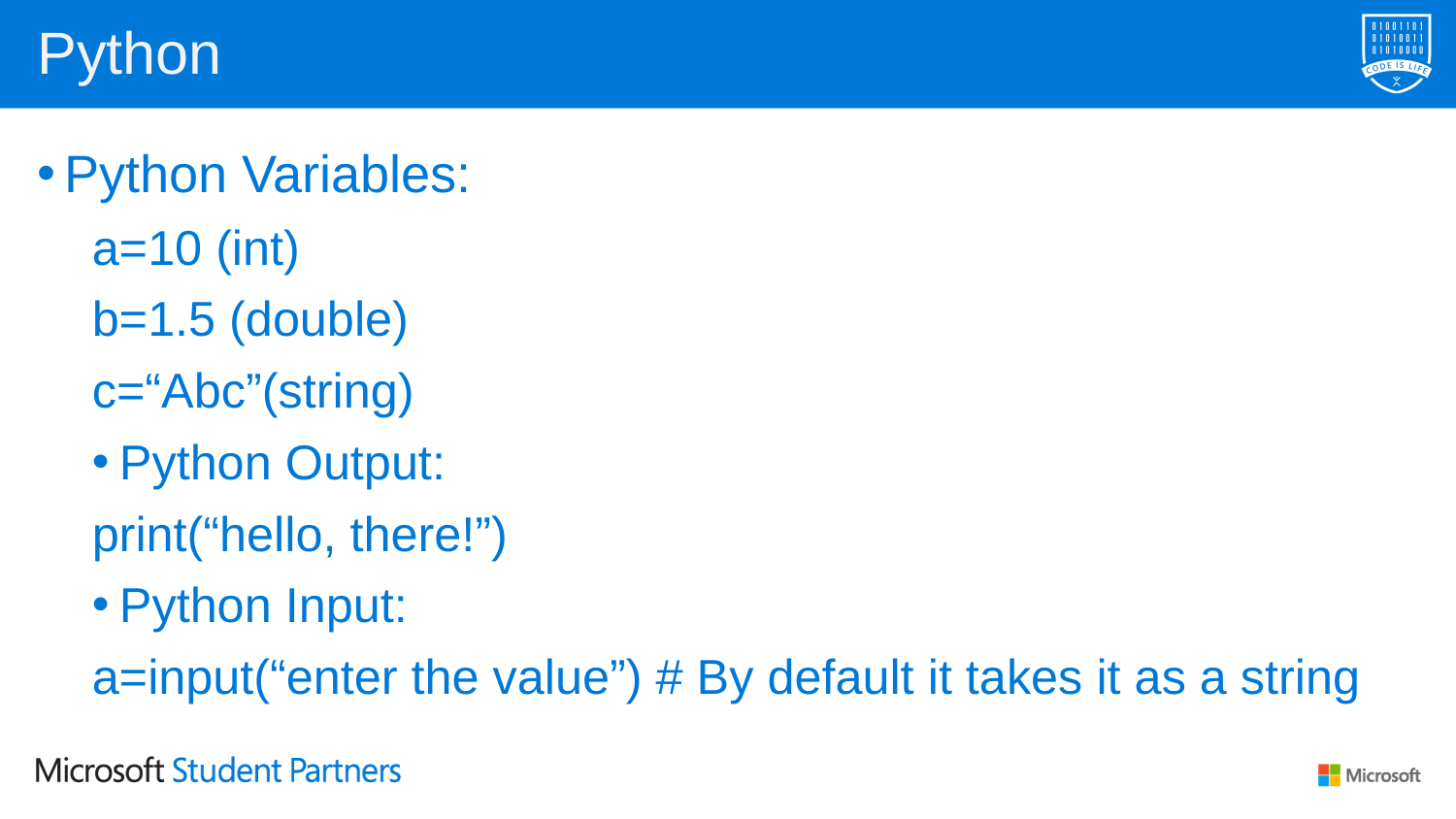

# Python
Python Variables:
	a=10 (int)
	b=1.5 (double)
	c=“Abc”(string)
Python Output:
	print(“hello, there!”)
Python Input:
	a=input(“enter the value”) # By default it takes it as a string